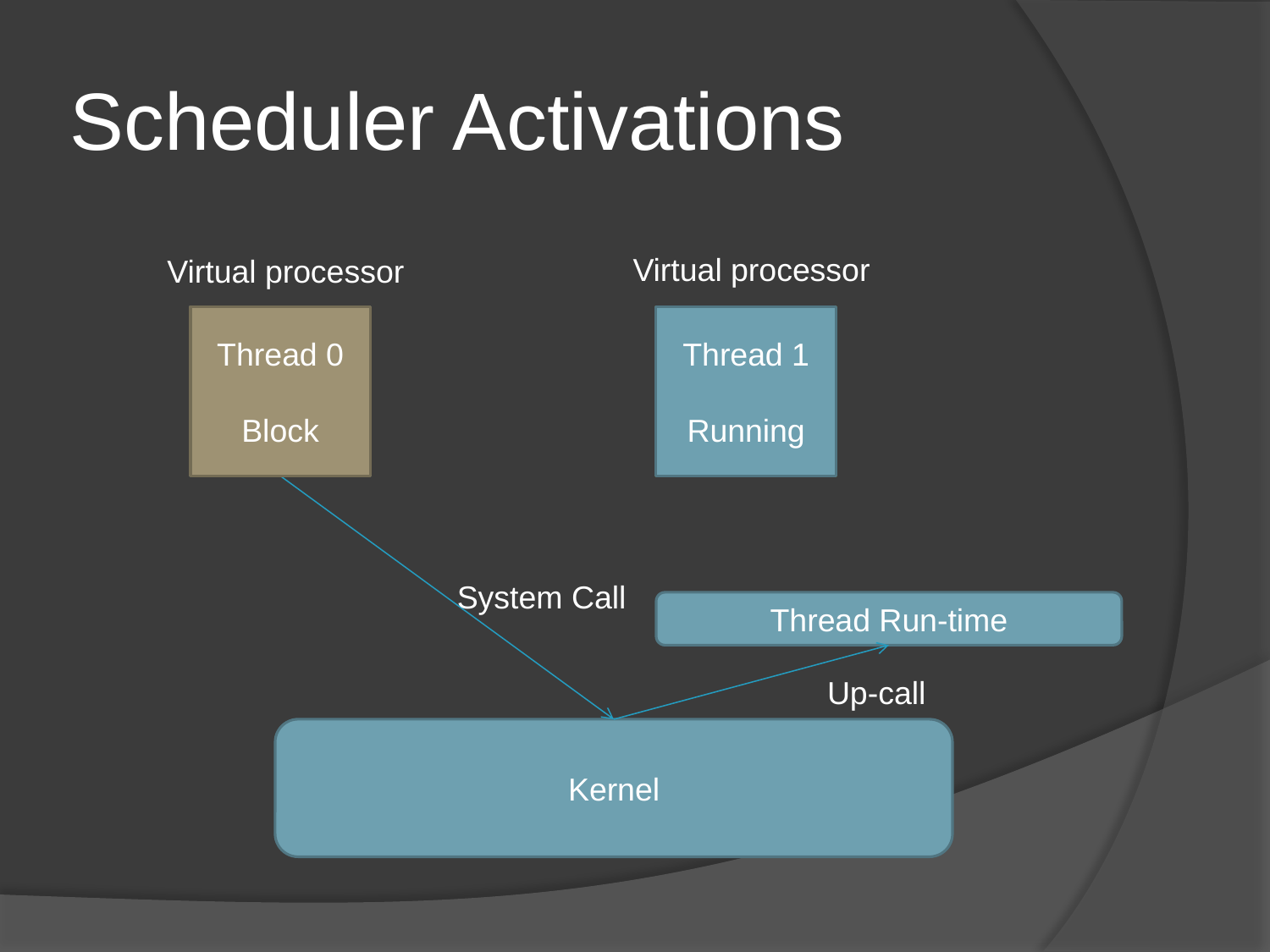

# Scheduler Activations
Virtual processor
Virtual processor
Thread 0

Running
Thread 0

Block
Thread 1

Ready
Thread 1

Running
System Call
Thread Run-time
Up-call
Kernel